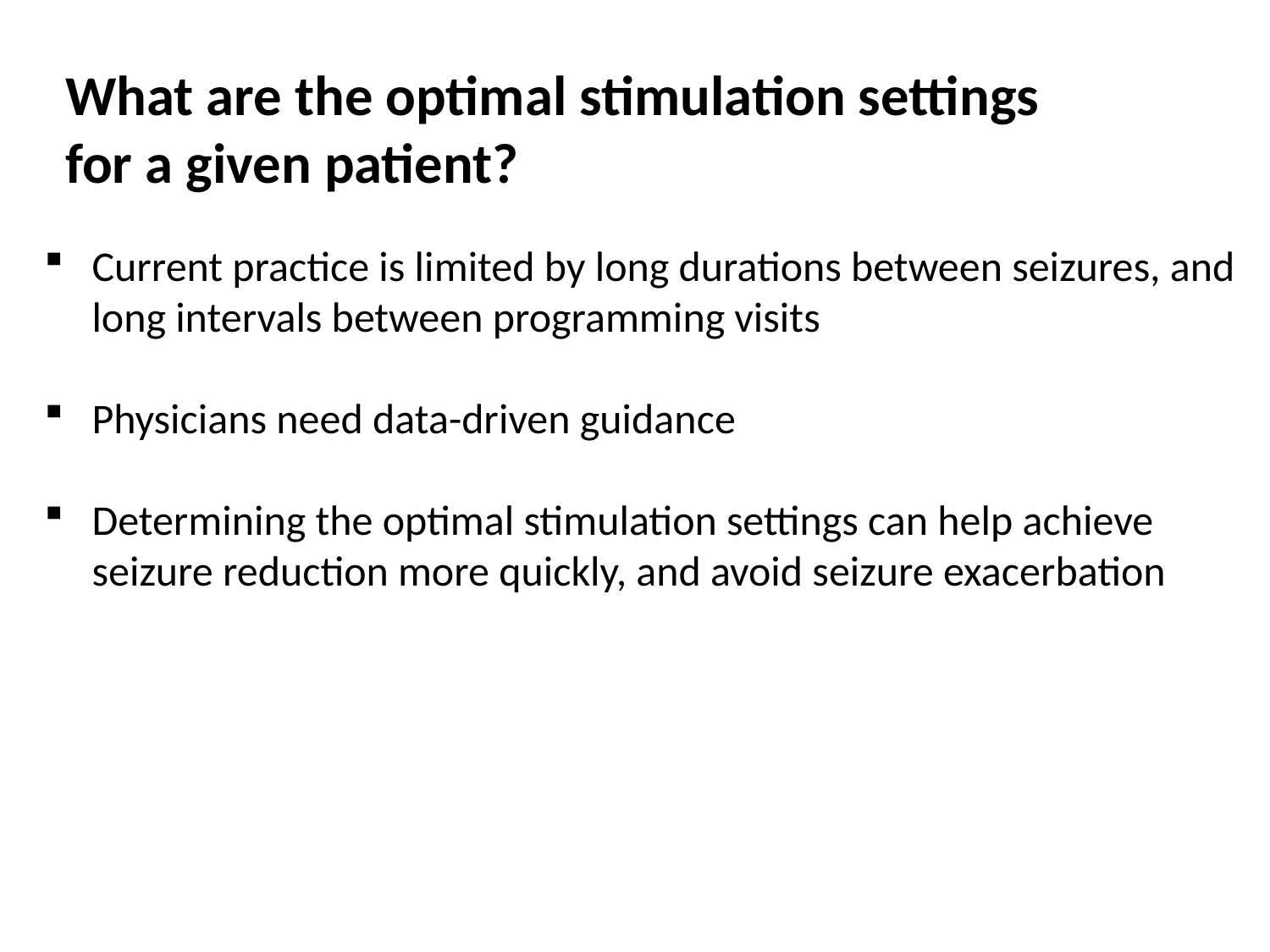

What are the optimal stimulation settings
for a given patient?
Current practice is limited by long durations between seizures, and long intervals between programming visits

Physicians need data-driven guidance

Determining the optimal stimulation settings can help achieve seizure reduction more quickly, and avoid seizure exacerbation